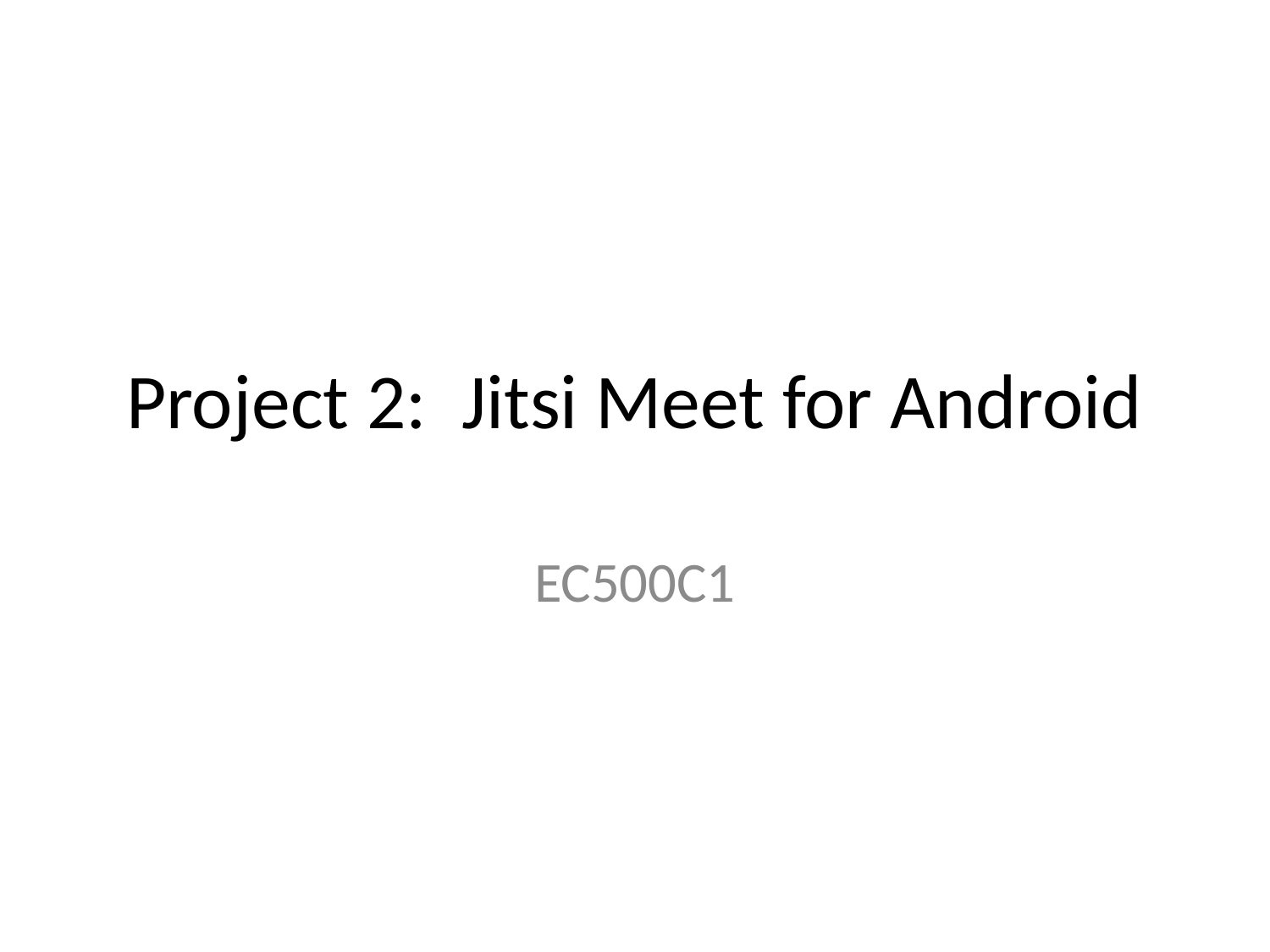

# Project 2:  Jitsi Meet for Android
EC500C1